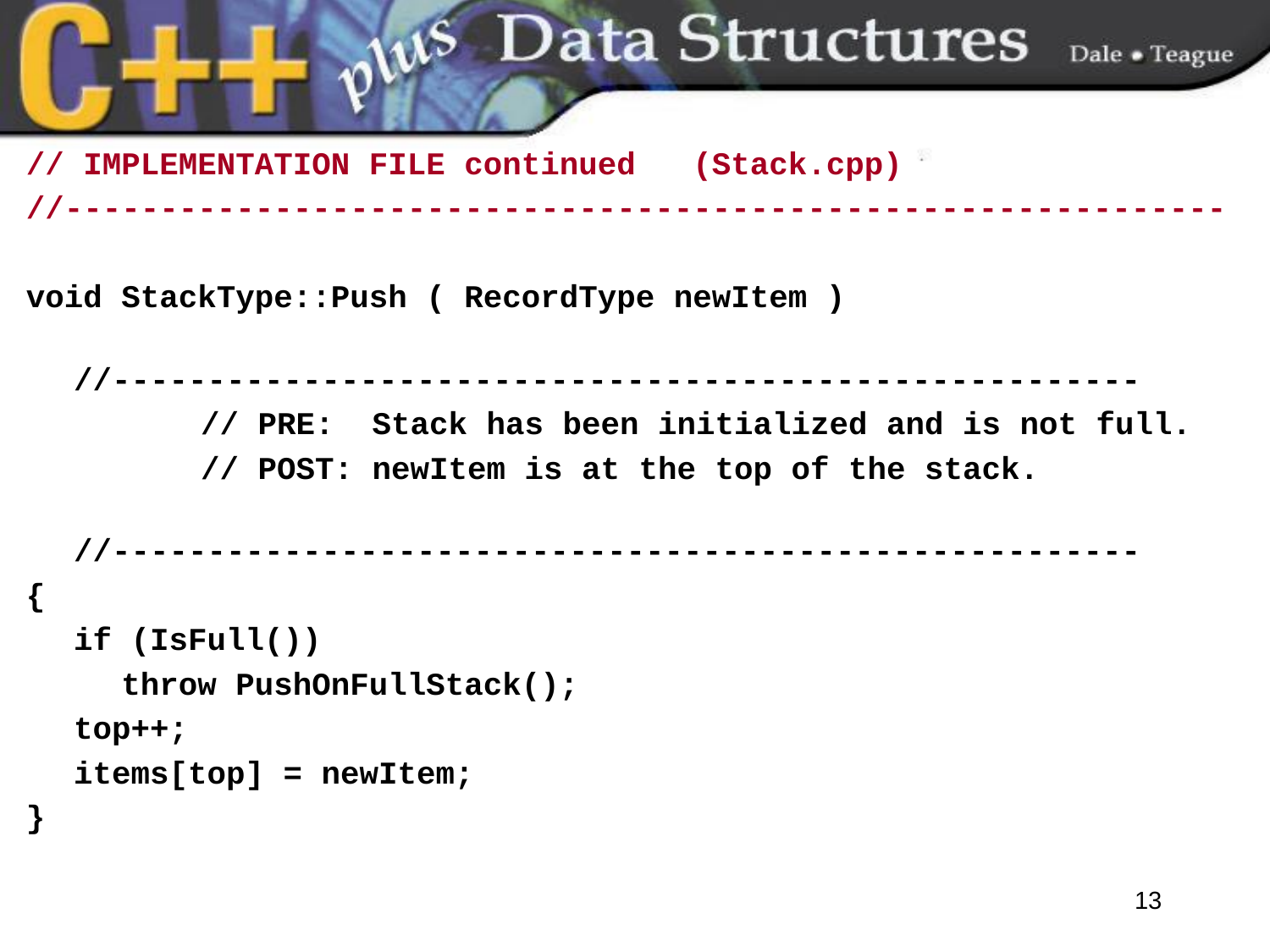

// IMPLEMENTATION FILE continued   (Stack.cpp)
//-------------------------------------------------------------

void StackType::Push ( RecordType newItem )
		//------------------------------------------------------
		// PRE:  Stack has been initialized and is not full.
		// POST: newItem is at the top of the stack.
		//------------------------------------------------------
{
	if (IsFull())
     throw PushOnFullStack();
	top++;
	items[top] = newItem;
}
13